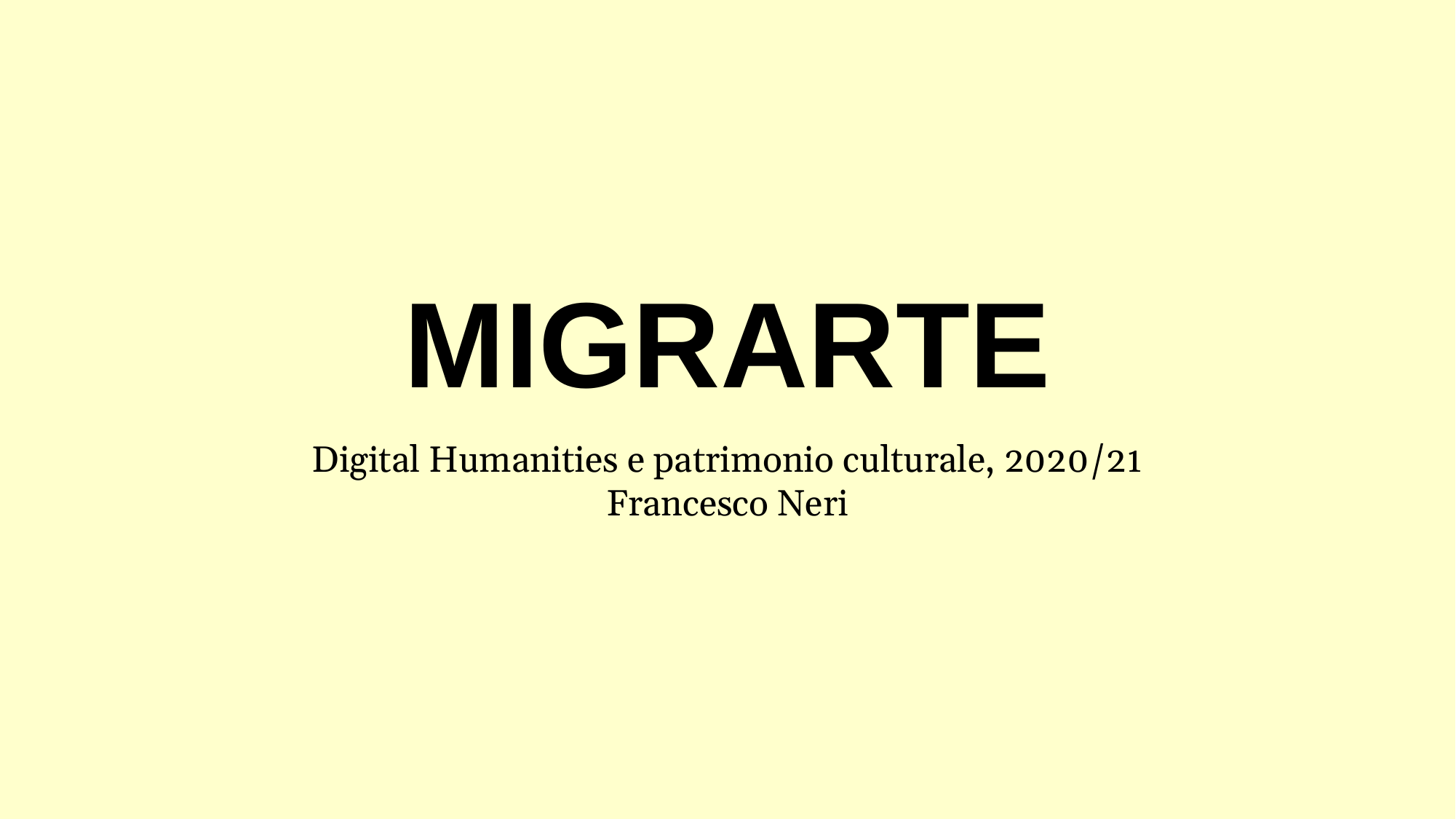

# MIGRARTE
Digital Humanities e patrimonio culturale, 2020/21
Francesco Neri